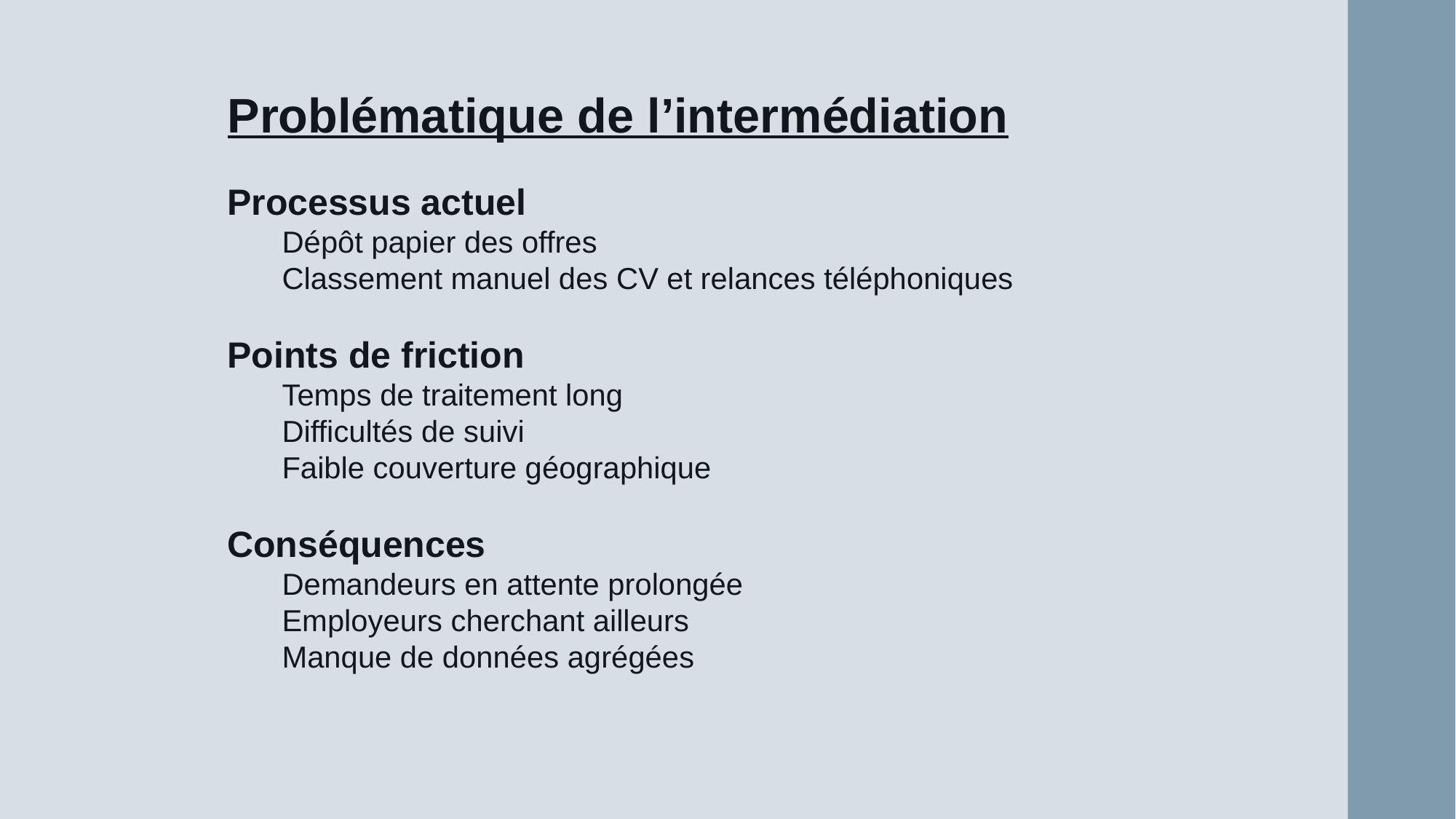

Problématique de l’intermédiation

Processus actuel
Dépôt papier des offres
Classement manuel des CV et relances téléphoniques

Points de friction
Temps de traitement long
Difficultés de suivi
Faible couverture géographique

Conséquences
Demandeurs en attente prolongée
Employeurs cherchant ailleurs
Manque de données agrégées